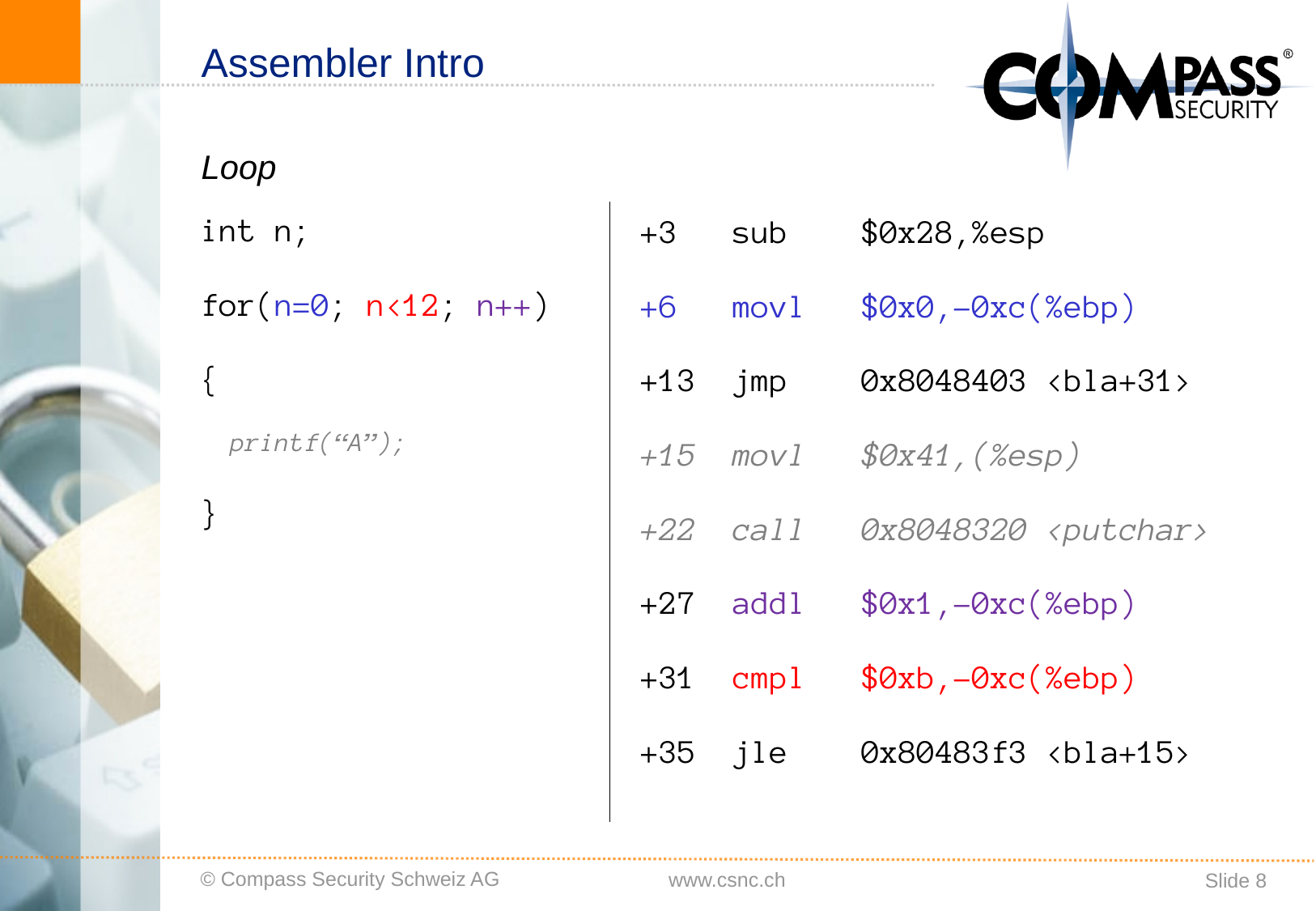

# Assembler Intro
Loop
int n;
for(n=0; n<12; n++)
{
  printf(“A”);
}
+3   sub    $0x28,%esp
+6   movl   $0x0,-0xc(%ebp)
+13  jmp    0x8048403 <bla+31>
+15  movl   $0x41,(%esp)
+22  call   0x8048320 <putchar>
+27  addl   $0x1,-0xc(%ebp)
+31  cmpl   $0xb,-0xc(%ebp)
+35  jle    0x80483f3 <bla+15>